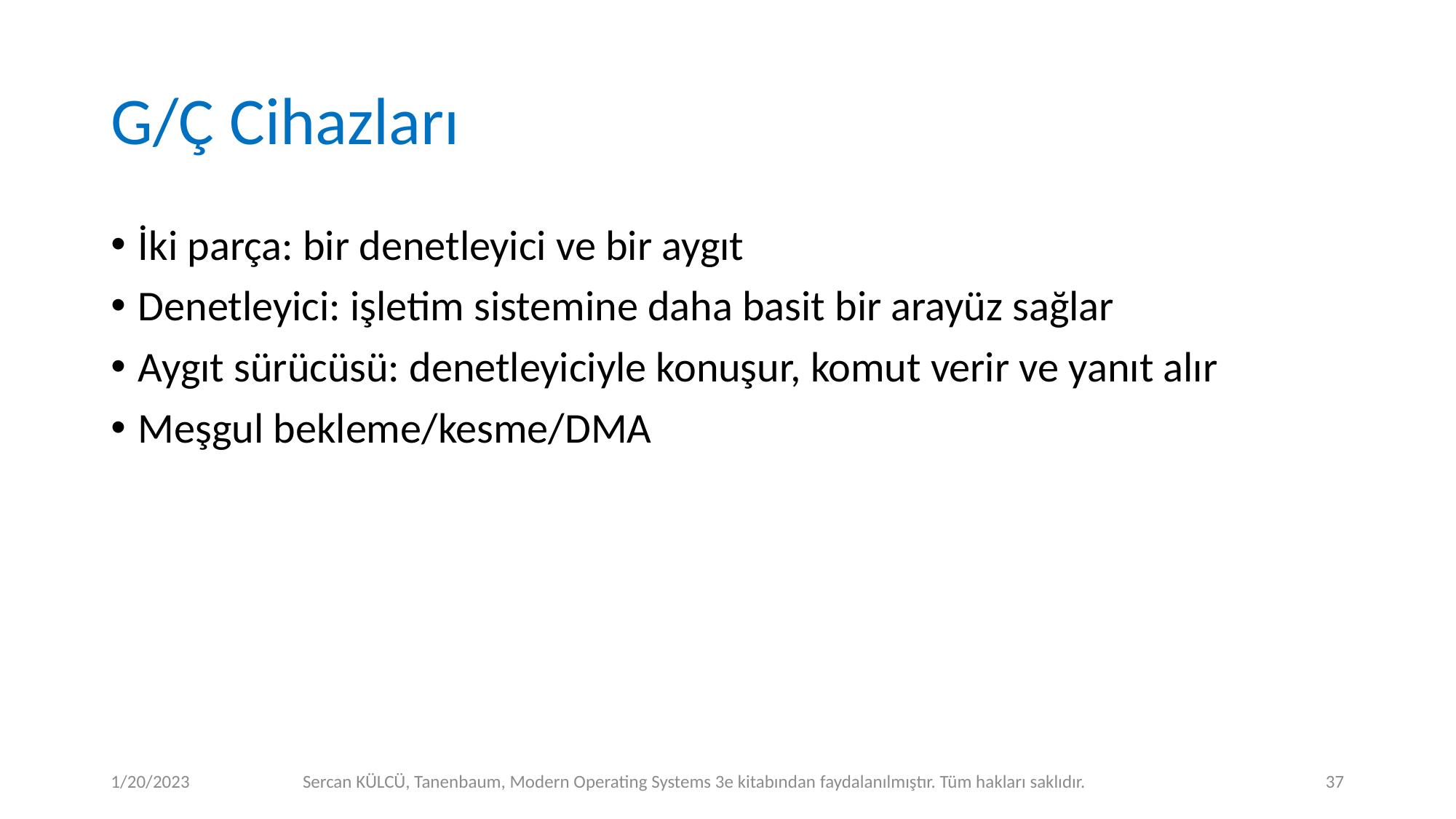

# G/Ç Cihazları
İki parça: bir denetleyici ve bir aygıt
Denetleyici: işletim sistemine daha basit bir arayüz sağlar
Aygıt sürücüsü: denetleyiciyle konuşur, komut verir ve yanıt alır
Meşgul bekleme/kesme/DMA
1/20/2023
Sercan KÜLCÜ, Tanenbaum, Modern Operating Systems 3e kitabından faydalanılmıştır. Tüm hakları saklıdır.
37